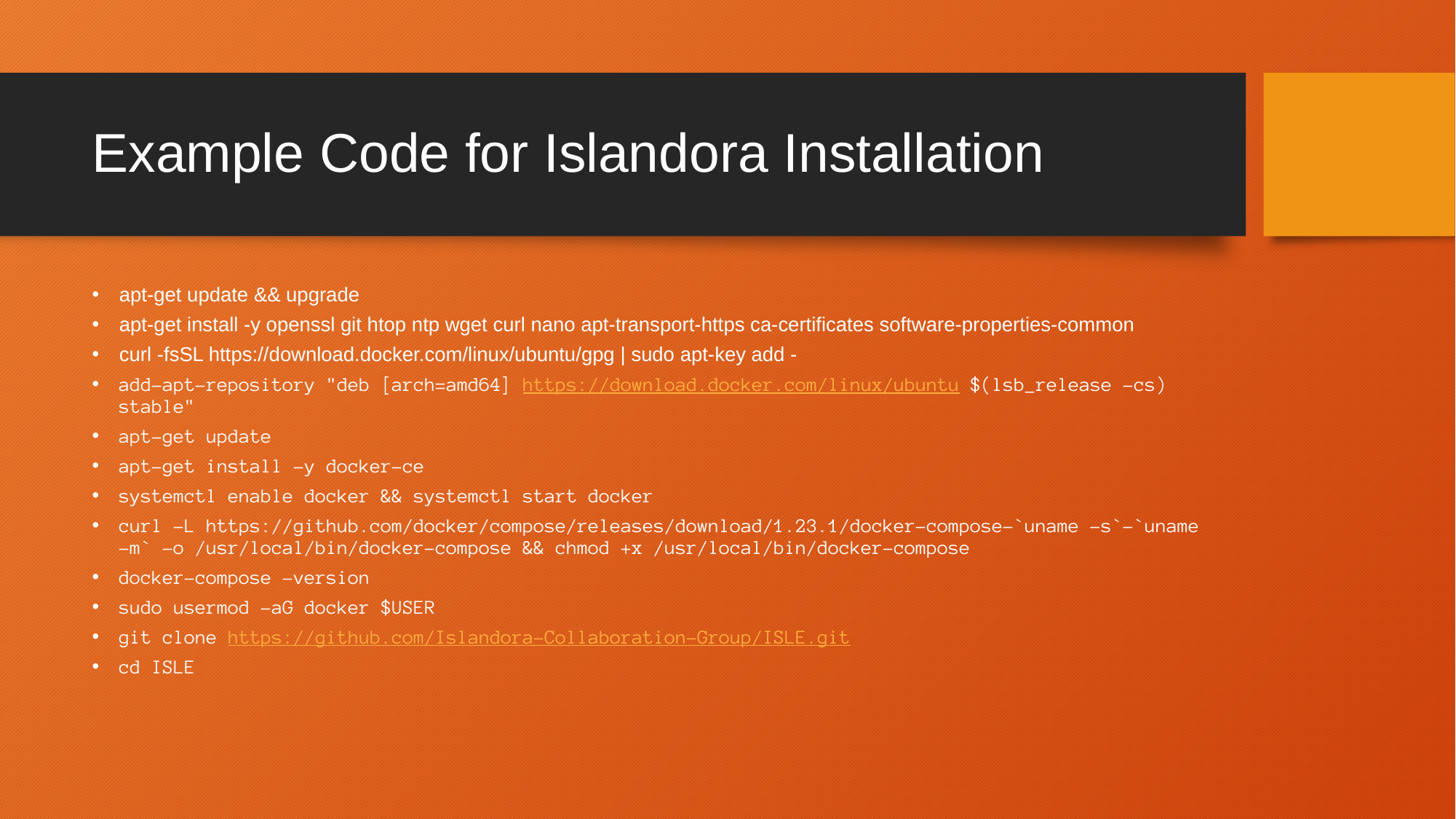

# Example Code for Islandora Installation
apt-get update && upgrade
apt-get install -y openssl git htop ntp wget curl nano apt-transport-https ca-certificates software-properties-common
curl -fsSL https://download.docker.com/linux/ubuntu/gpg | sudo apt-key add -
add-apt-repository "deb [arch=amd64] https://download.docker.com/linux/ubuntu $(lsb_release -cs) stable"
apt-get update
apt-get install -y docker-ce
systemctl enable docker && systemctl start docker
curl -L https://github.com/docker/compose/releases/download/1.23.1/docker-compose-`uname -s`-`uname -m` -o /usr/local/bin/docker-compose && chmod +x /usr/local/bin/docker-compose
docker-compose –version
sudo usermod -aG docker $USER
git clone https://github.com/Islandora-Collaboration-Group/ISLE.git
cd ISLE